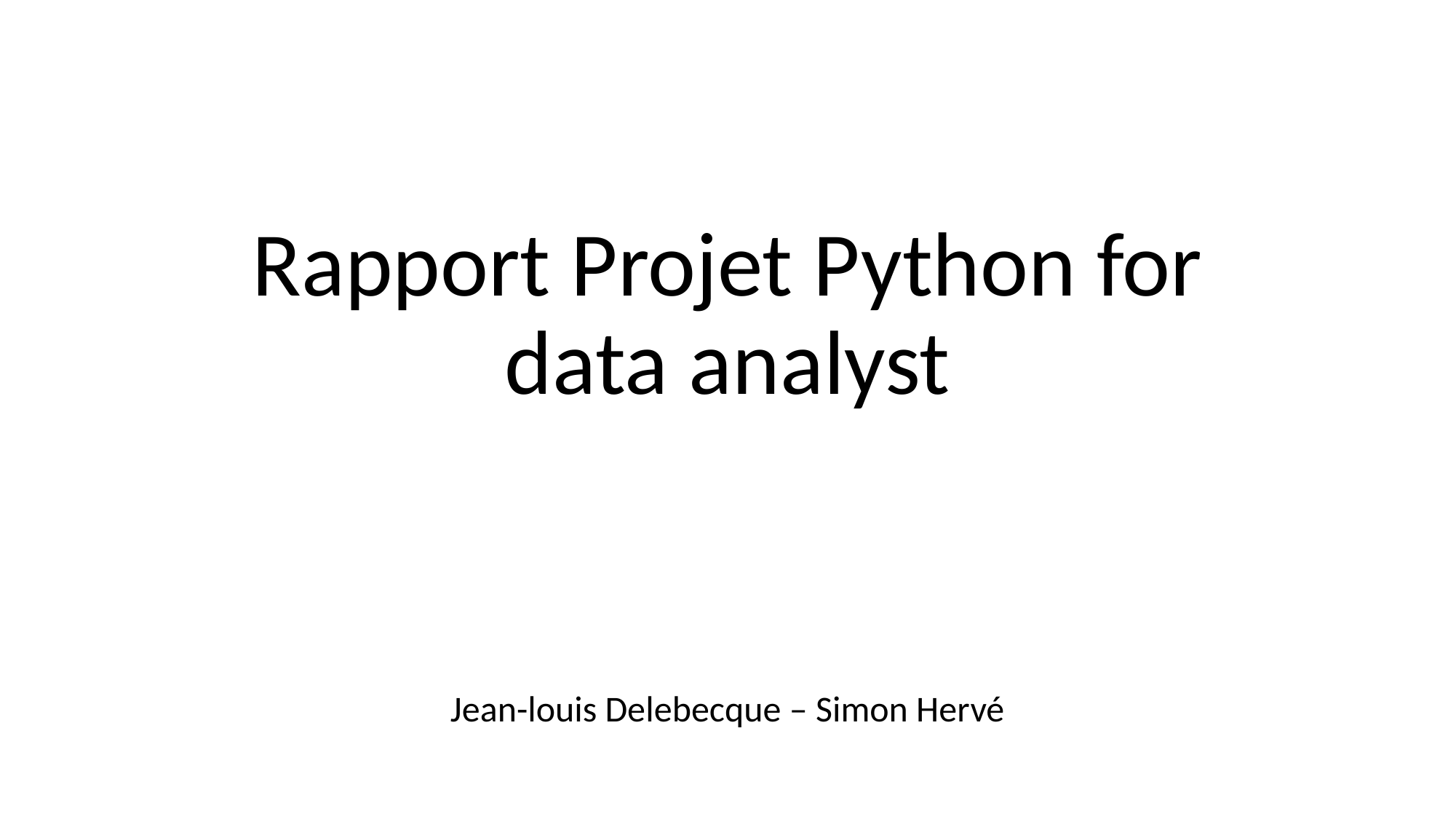

# Rapport Projet Python for data analyst
Jean-louis Delebecque – Simon Hervé